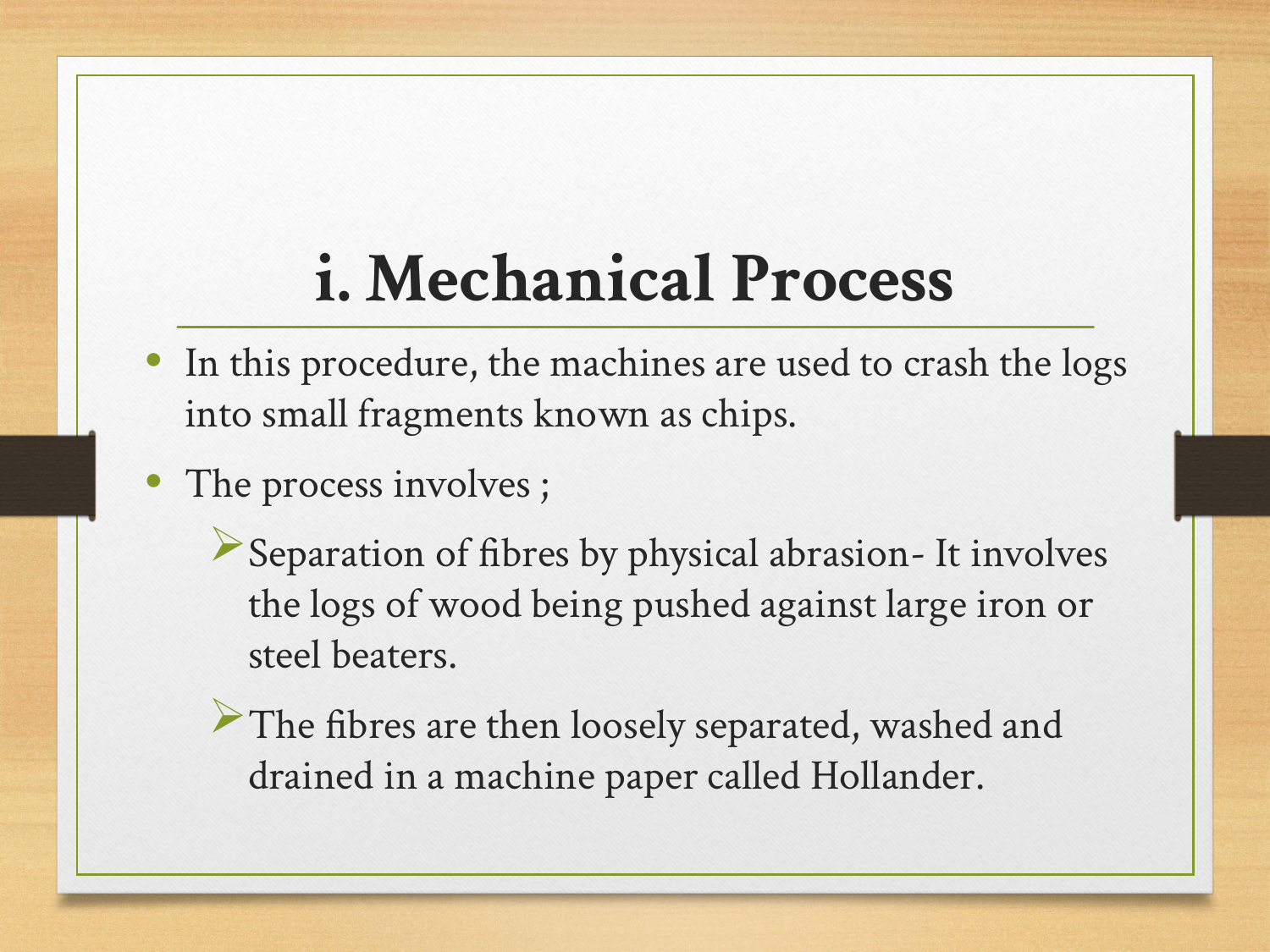

# i. Mechanical Process
In this procedure, the machines are used to crash the logs into small fragments known as chips.
The process involves ;
Separation of fibres by physical abrasion- It involves the logs of wood being pushed against large iron or steel beaters.
The fibres are then loosely separated, washed and drained in a machine paper called Hollander.